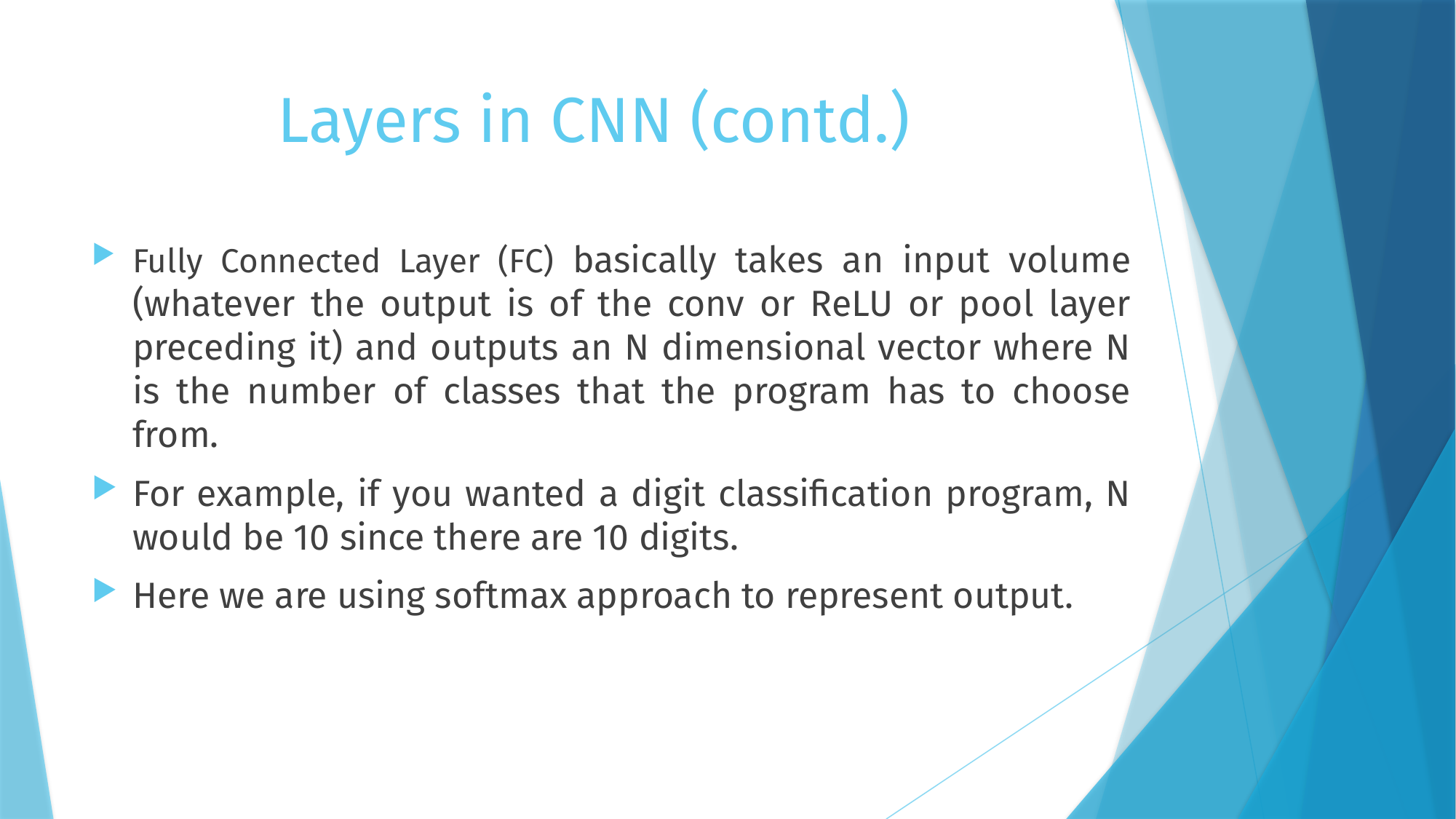

# Layers in CNN (contd.)
Fully Connected Layer (FC) basically takes an input volume (whatever the output is of the conv or ReLU or pool layer preceding it) and outputs an N dimensional vector where N is the number of classes that the program has to choose from.
For example, if you wanted a digit classification program, N would be 10 since there are 10 digits.
Here we are using softmax approach to represent output.